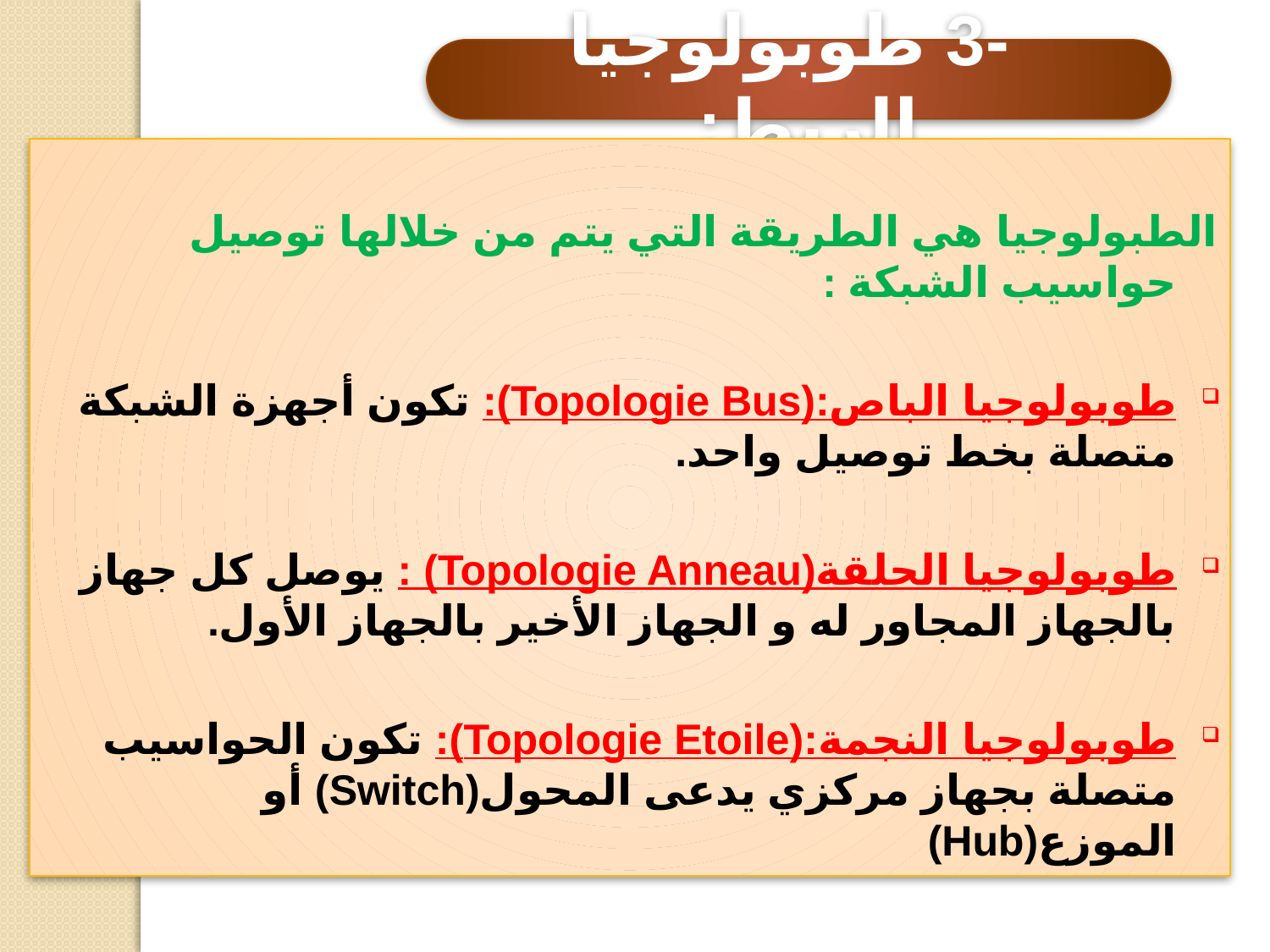

-3 طوبولوجيا الربط:

الطبولوجيا هي الطريقة التي يتم من خلالها توصيل حواسيب الشبكة :

طوبولوجيا الباص:(Topologie Bus): تكون أجهزة الشبكة متصلة بخط توصيل واحد.

طوبولوجيا الحلقة(Topologie Anneau) : يوصل كل جهاز بالجهاز المجاور له و الجهاز الأخير بالجهاز الأول.

طوبولوجيا النجمة:(Topologie Etoile): تكون الحواسيب متصلة بجهاز مركزي يدعى المحول(Switch) أو الموزع(Hub)